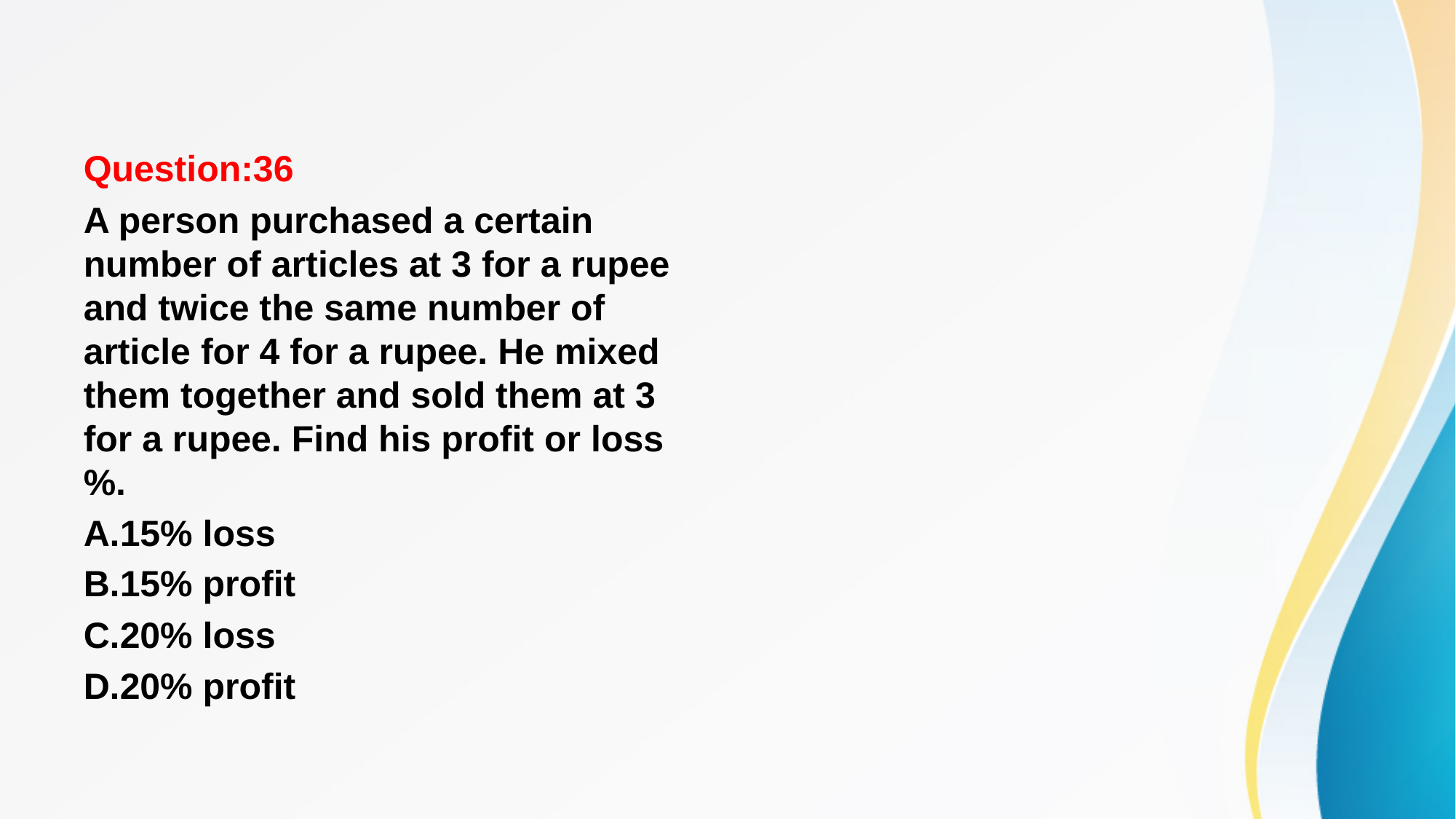

#
Question:36
A person purchased a certain number of articles at 3 for a rupee and twice the same number of article for 4 for a rupee. He mixed them together and sold them at 3 for a rupee. Find his profit or loss%.
A.15% loss
B.15% profit
C.20% loss
D.20% profit